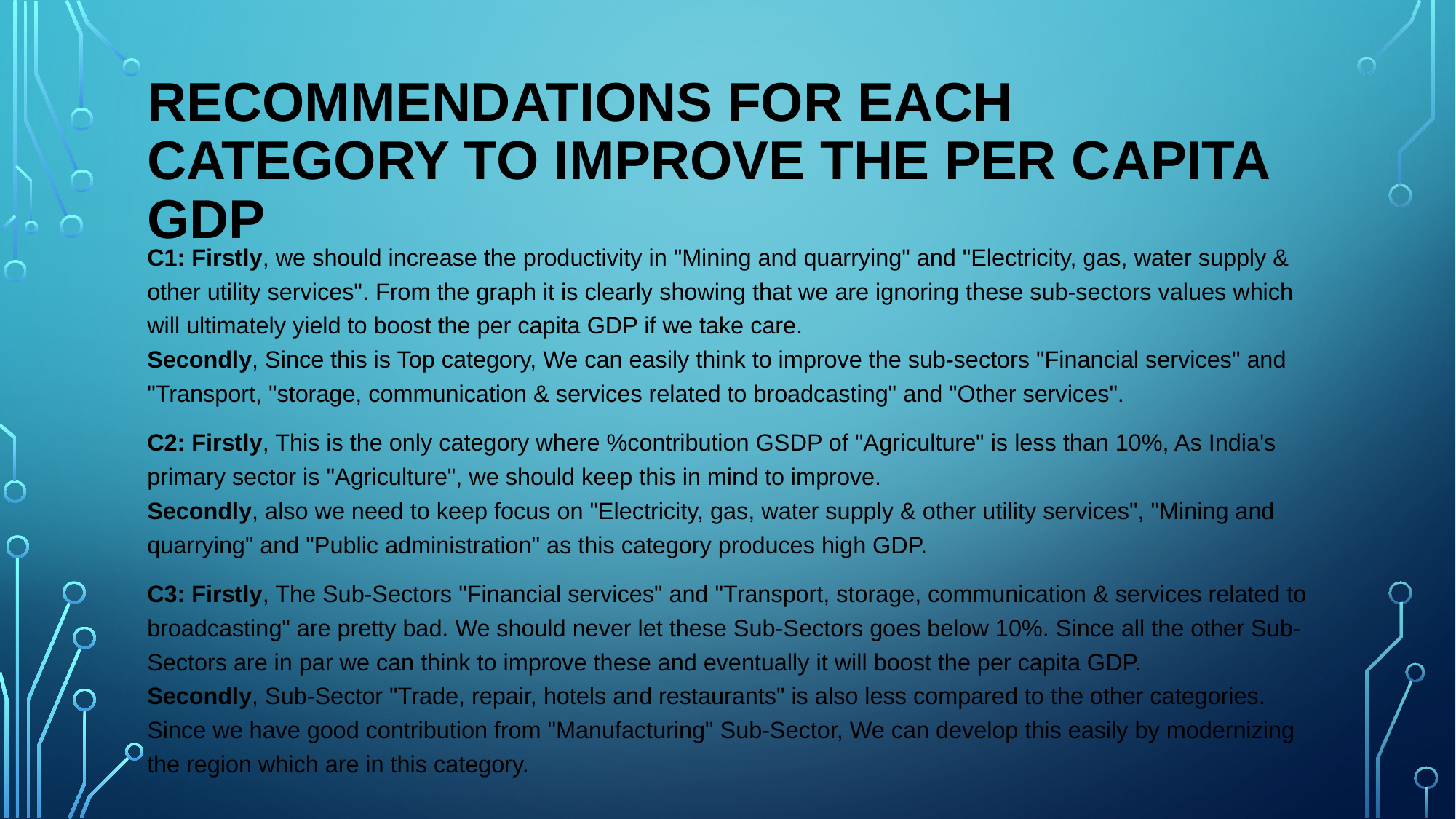

# Recommendations for each category to improve the per capita GDP
C1: Firstly, we should increase the productivity in "Mining and quarrying" and "Electricity, gas, water supply & other utility services". From the graph it is clearly showing that we are ignoring these sub-sectors values which will ultimately yield to boost the per capita GDP if we take care.
Secondly, Since this is Top category, We can easily think to improve the sub-sectors "Financial services" and "Transport, "storage, communication & services related to broadcasting" and "Other services".
C2: Firstly, This is the only category where %contribution GSDP of "Agriculture" is less than 10%, As India's primary sector is "Agriculture", we should keep this in mind to improve.
Secondly, also we need to keep focus on "Electricity, gas, water supply & other utility services", "Mining and quarrying" and "Public administration" as this category produces high GDP.
C3: Firstly, The Sub-Sectors "Financial services" and "Transport, storage, communication & services related to broadcasting" are pretty bad. We should never let these Sub-Sectors goes below 10%. Since all the other Sub-Sectors are in par we can think to improve these and eventually it will boost the per capita GDP.
Secondly, Sub-Sector "Trade, repair, hotels and restaurants" is also less compared to the other categories. Since we have good contribution from "Manufacturing" Sub-Sector, We can develop this easily by modernizing the region which are in this category.